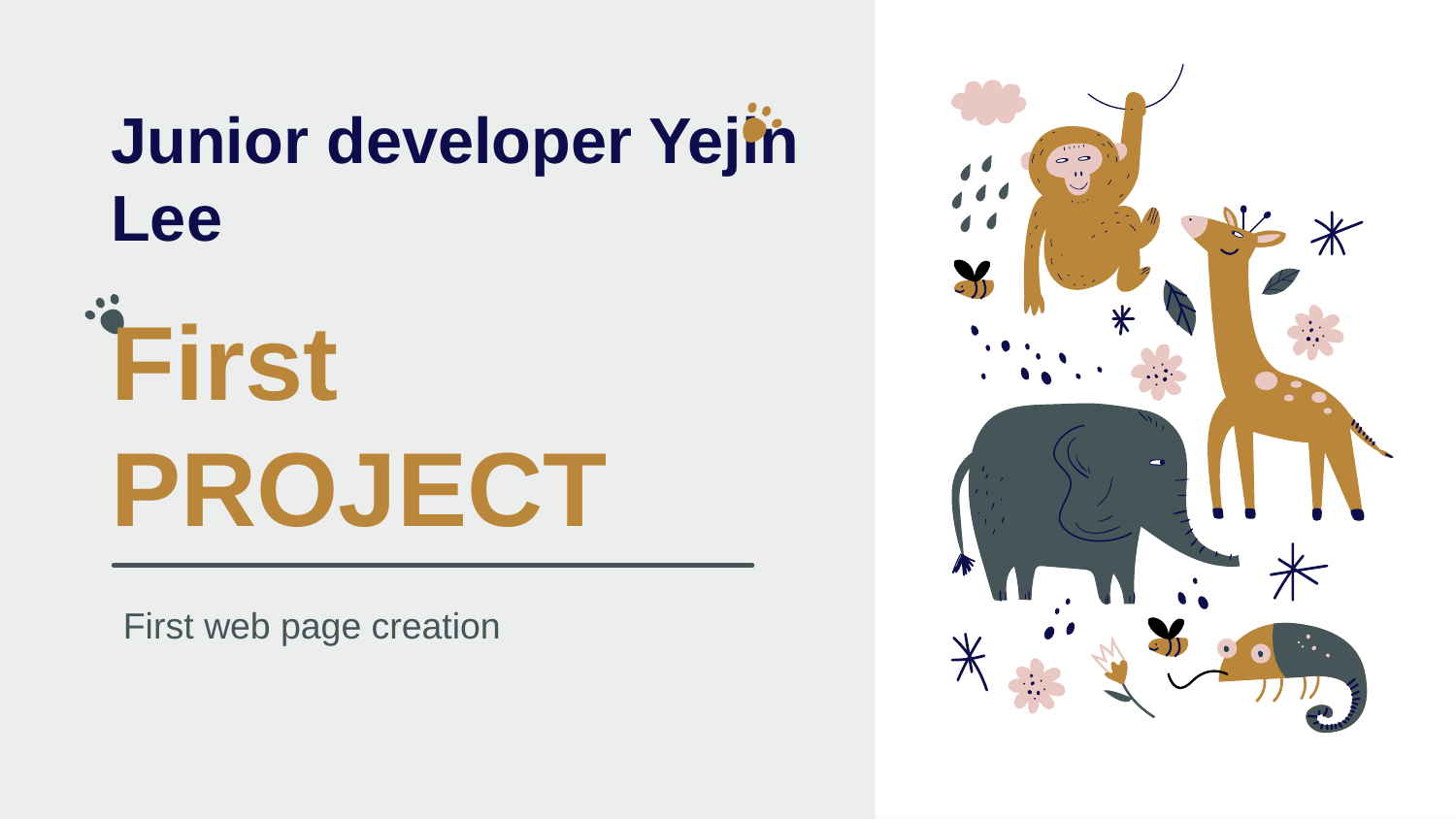

# Junior developer Yejin Lee

First
PROJECT

First web page creation